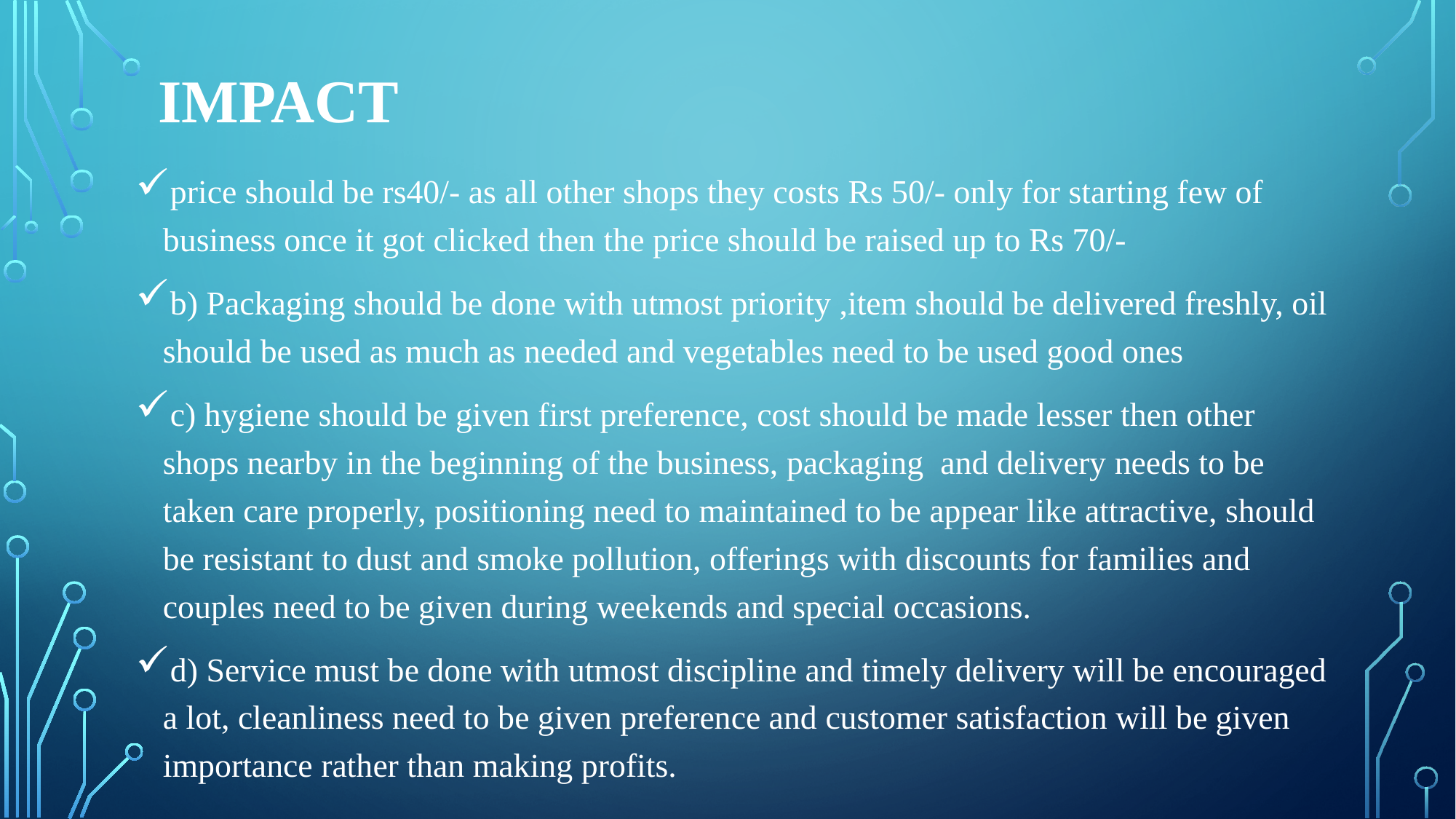

# Impact
price should be rs40/- as all other shops they costs Rs 50/- only for starting few of business once it got clicked then the price should be raised up to Rs 70/-
b) Packaging should be done with utmost priority ,item should be delivered freshly, oil should be used as much as needed and vegetables need to be used good ones
c) hygiene should be given first preference, cost should be made lesser then other shops nearby in the beginning of the business, packaging  and delivery needs to be taken care properly, positioning need to maintained to be appear like attractive, should be resistant to dust and smoke pollution, offerings with discounts for families and couples need to be given during weekends and special occasions.
d) Service must be done with utmost discipline and timely delivery will be encouraged a lot, cleanliness need to be given preference and customer satisfaction will be given importance rather than making profits.